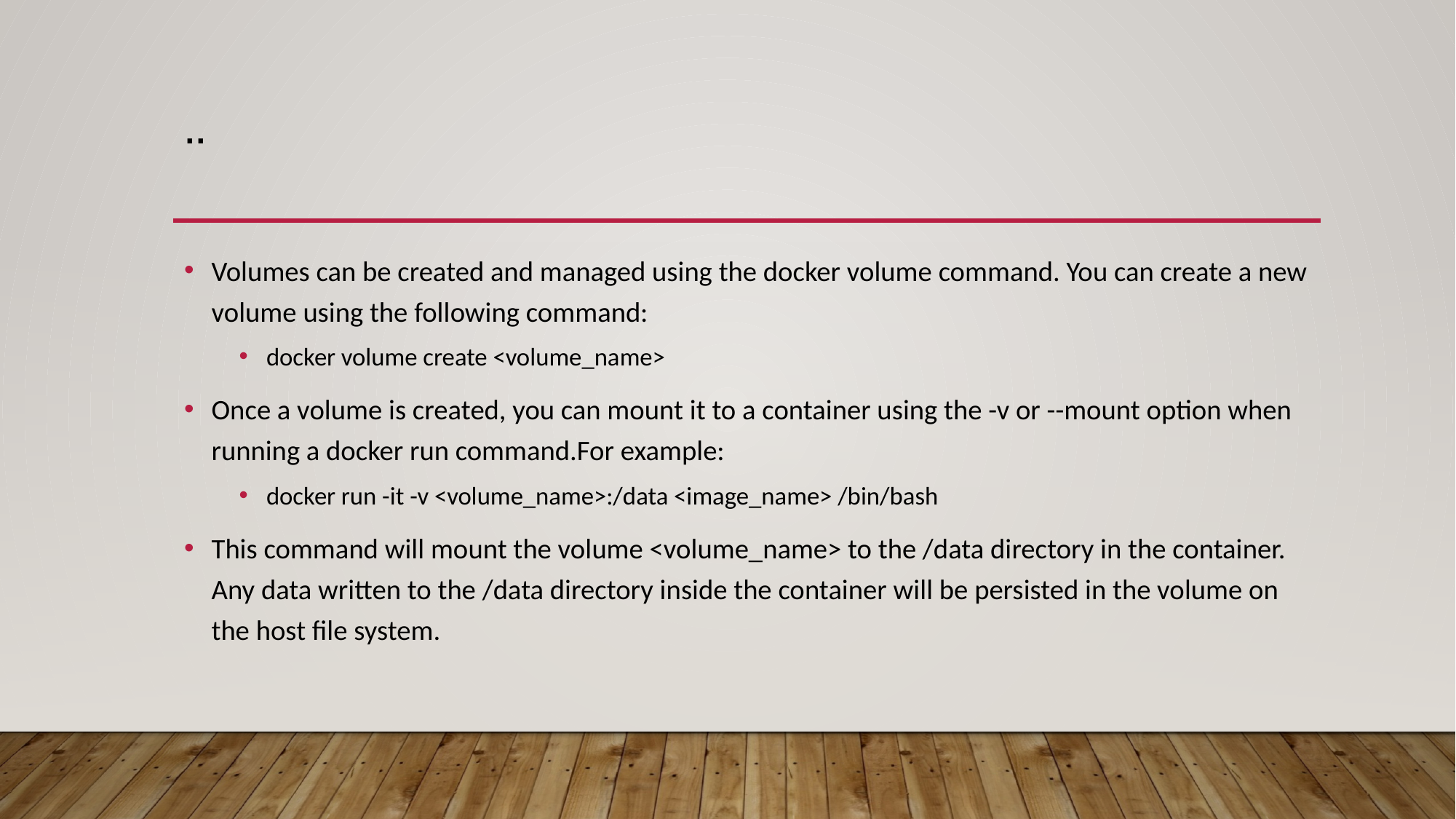

# ..
Volumes can be created and managed using the docker volume command. You can create a new volume using the following command:
docker volume create <volume_name>
Once a volume is created, you can mount it to a container using the -v or --mount option when running a docker run command.For example:
docker run -it -v <volume_name>:/data <image_name> /bin/bash
This command will mount the volume <volume_name> to the /data directory in the container. Any data written to the /data directory inside the container will be persisted in the volume on the host file system.